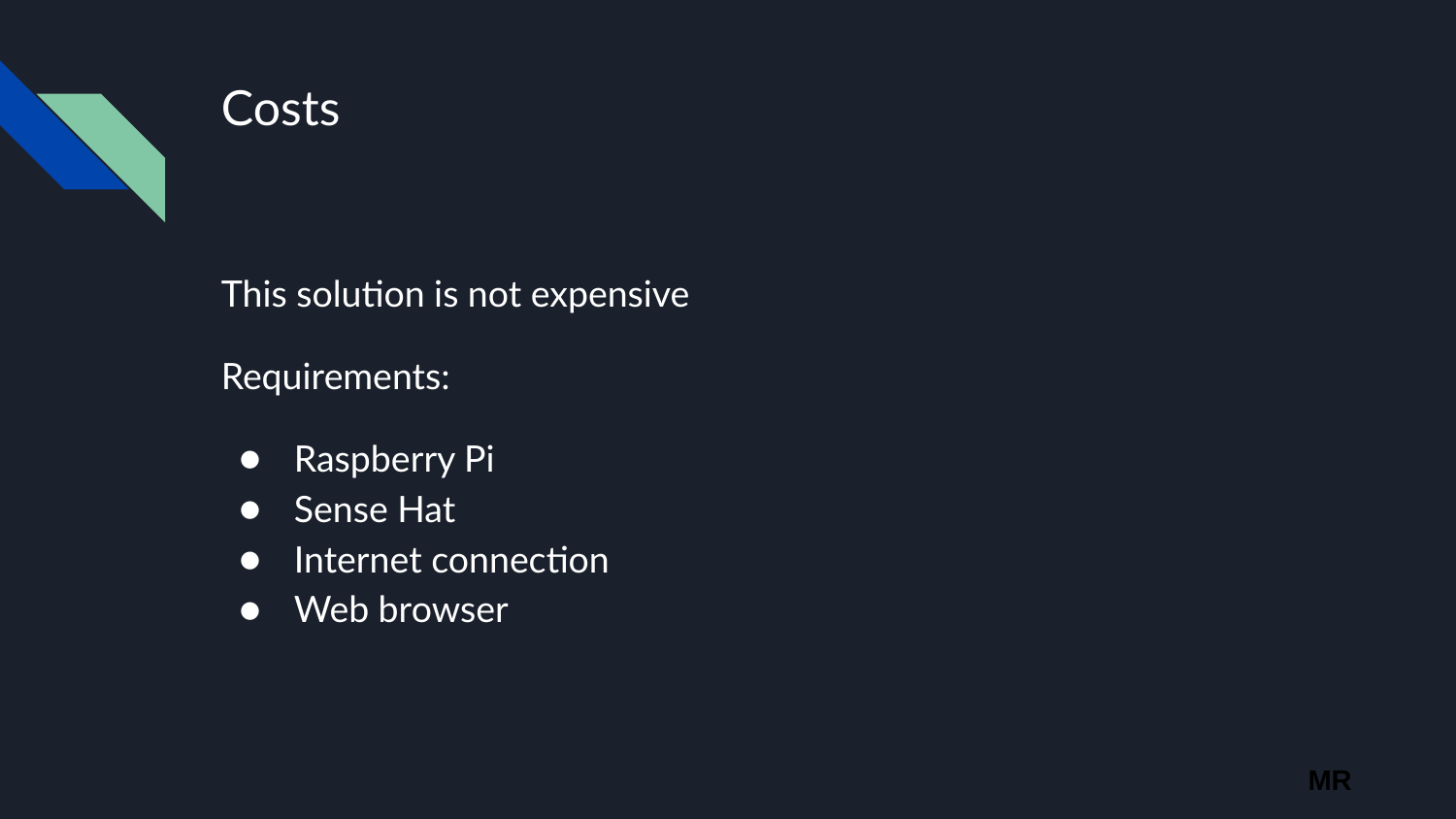

# Costs
This solution is not expensive
Requirements:
Raspberry Pi
Sense Hat
Internet connection
Web browser

MR